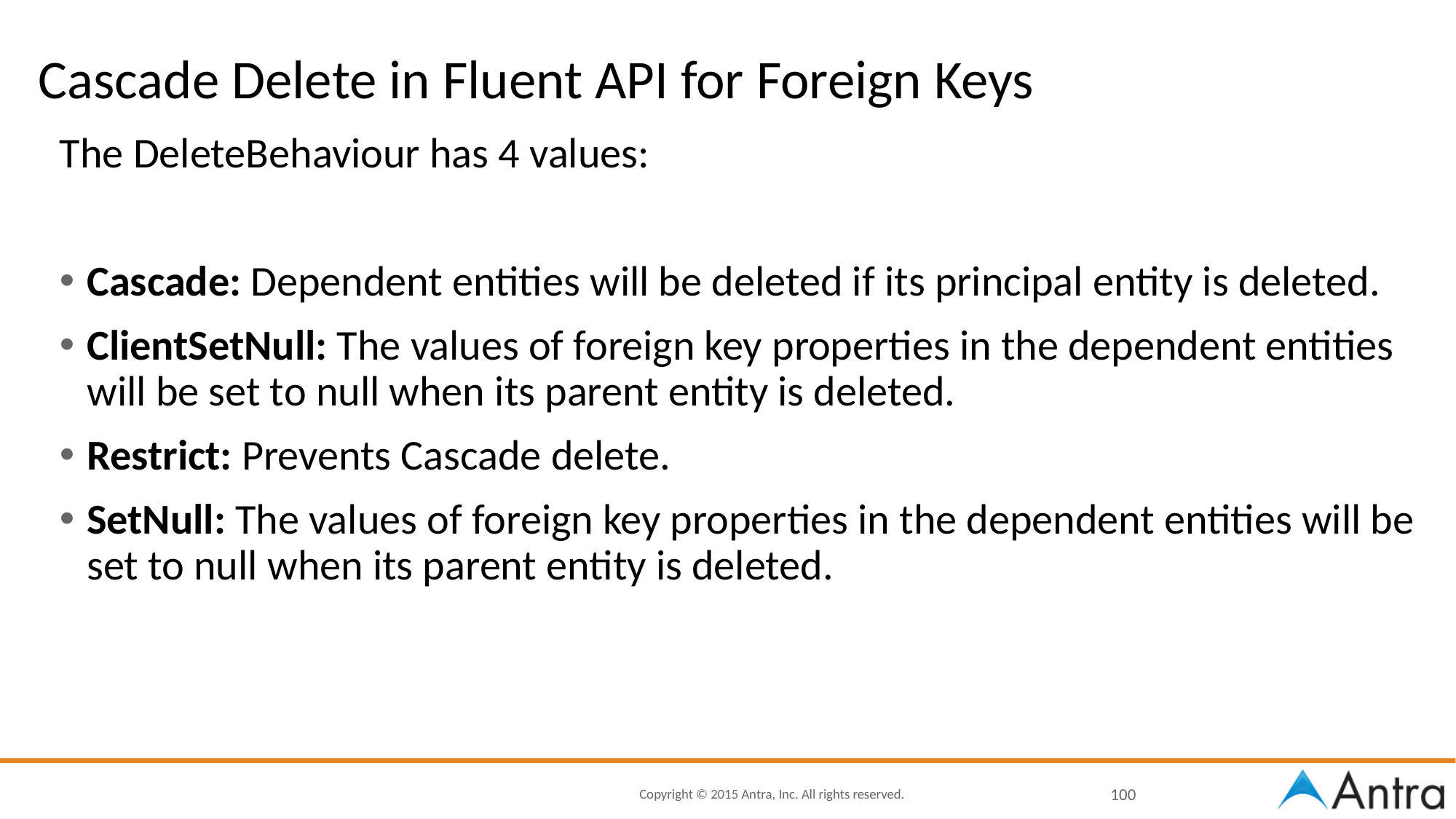

# Cascade Delete in Fluent API for Foreign Keys
The DeleteBehaviour has 4 values:

Cascade: Dependent entities will be deleted if its principal entity is deleted.
ClientSetNull: The values of foreign key properties in the dependent entities will be set to null when its parent entity is deleted.
Restrict: Prevents Cascade delete.
SetNull: The values of foreign key properties in the dependent entities will be set to null when its parent entity is deleted.

100